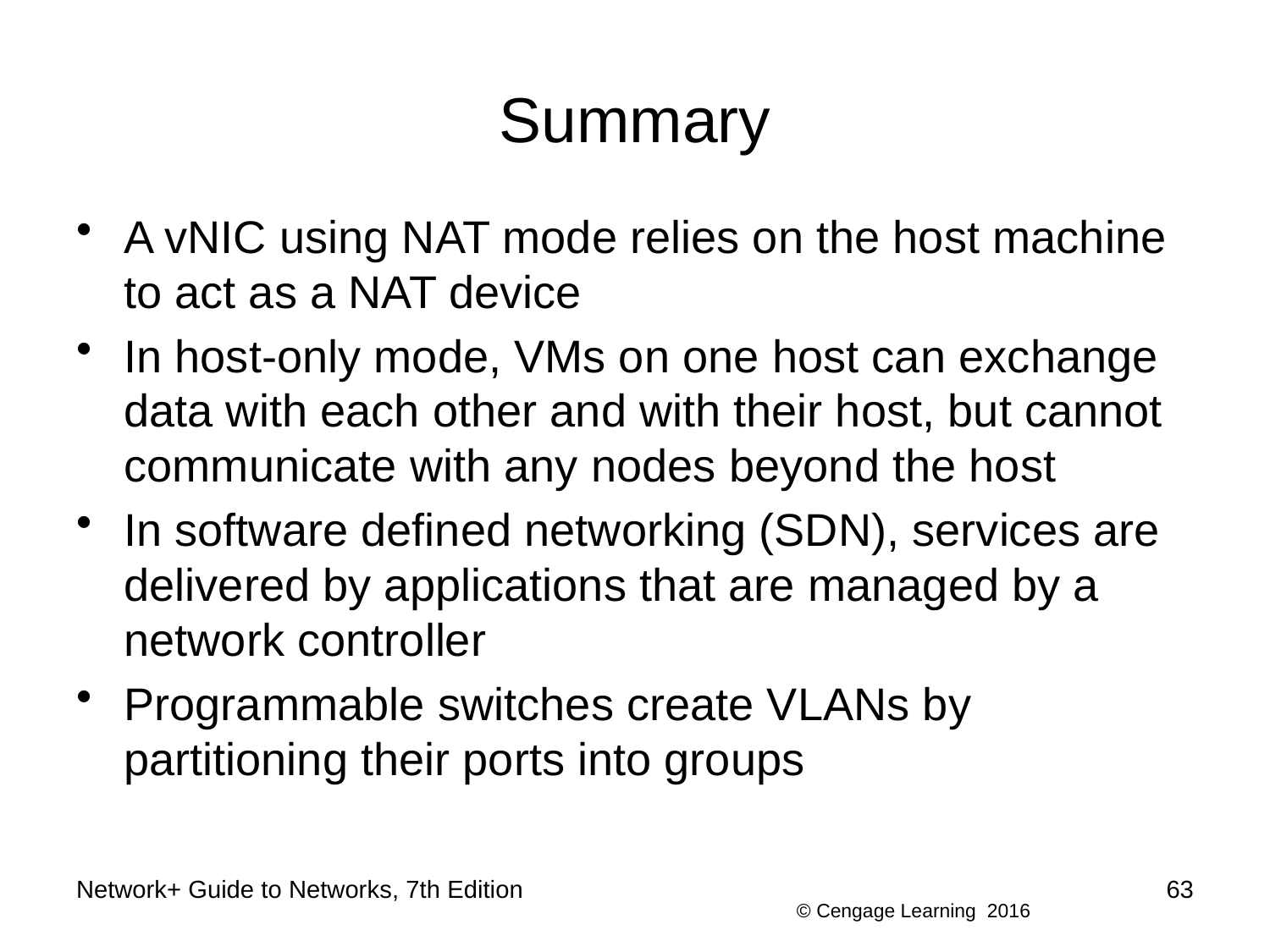

# Summary
A vNIC using NAT mode relies on the host machine to act as a NAT device
In host-only mode, VMs on one host can exchange data with each other and with their host, but cannot communicate with any nodes beyond the host
In software defined networking (SDN), services are delivered by applications that are managed by a network controller
Programmable switches create VLANs by partitioning their ports into groups

Network+ Guide to Networks, 7th Edition
63